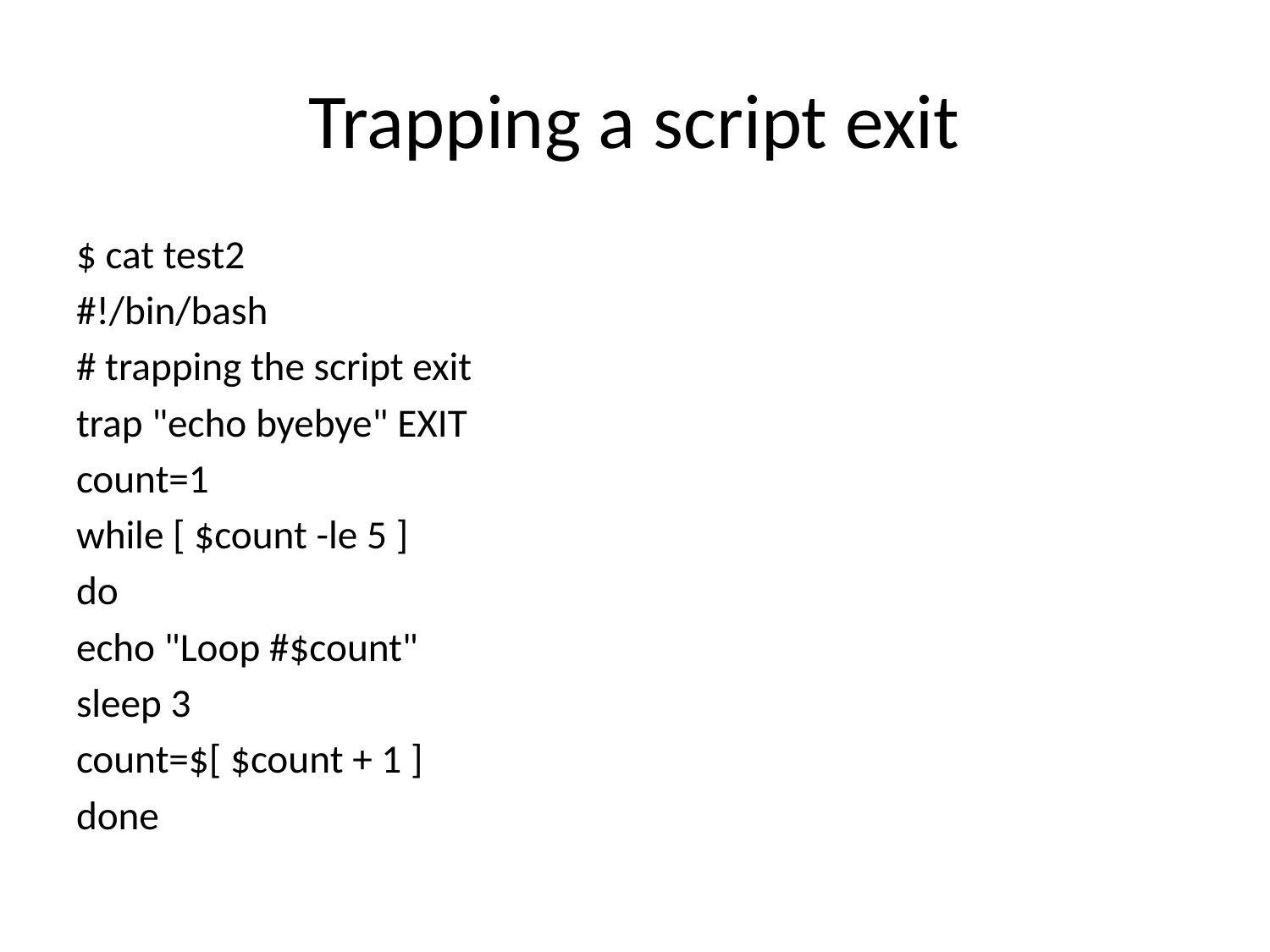

# Trapping a script exit
$ cat test2
#!/bin/bash
# trapping the script exit
trap "echo byebye" EXIT
count=1
while [ $count -le 5 ]
do
echo "Loop #$count"
sleep 3
count=$[ $count + 1 ]
done